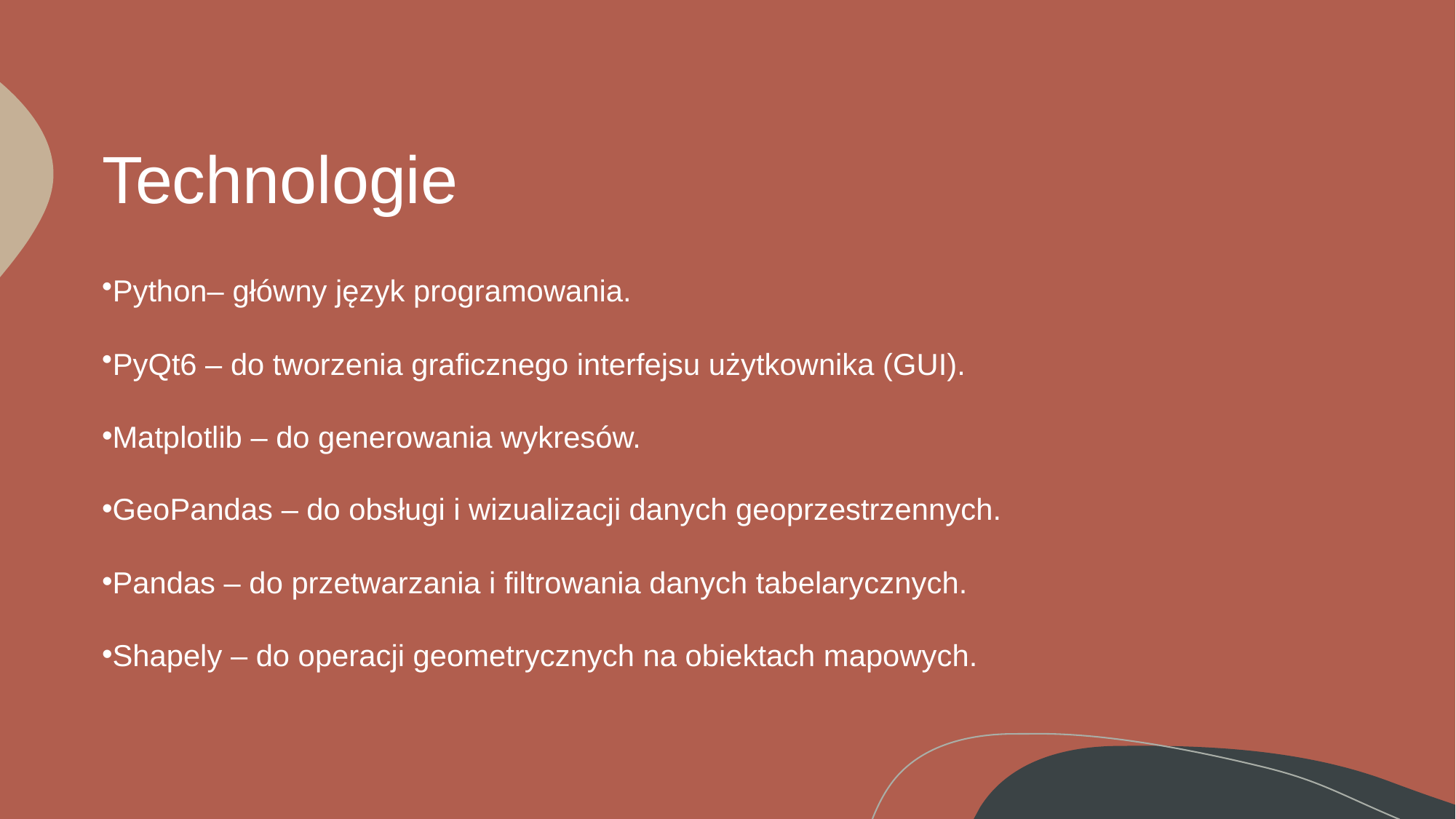

# Technologie
Python– główny język programowania.

PyQt6 – do tworzenia graficznego interfejsu użytkownika (GUI).

Matplotlib – do generowania wykresów.

GeoPandas – do obsługi i wizualizacji danych geoprzestrzennych.

Pandas – do przetwarzania i filtrowania danych tabelarycznych.

Shapely – do operacji geometrycznych na obiektach mapowych.